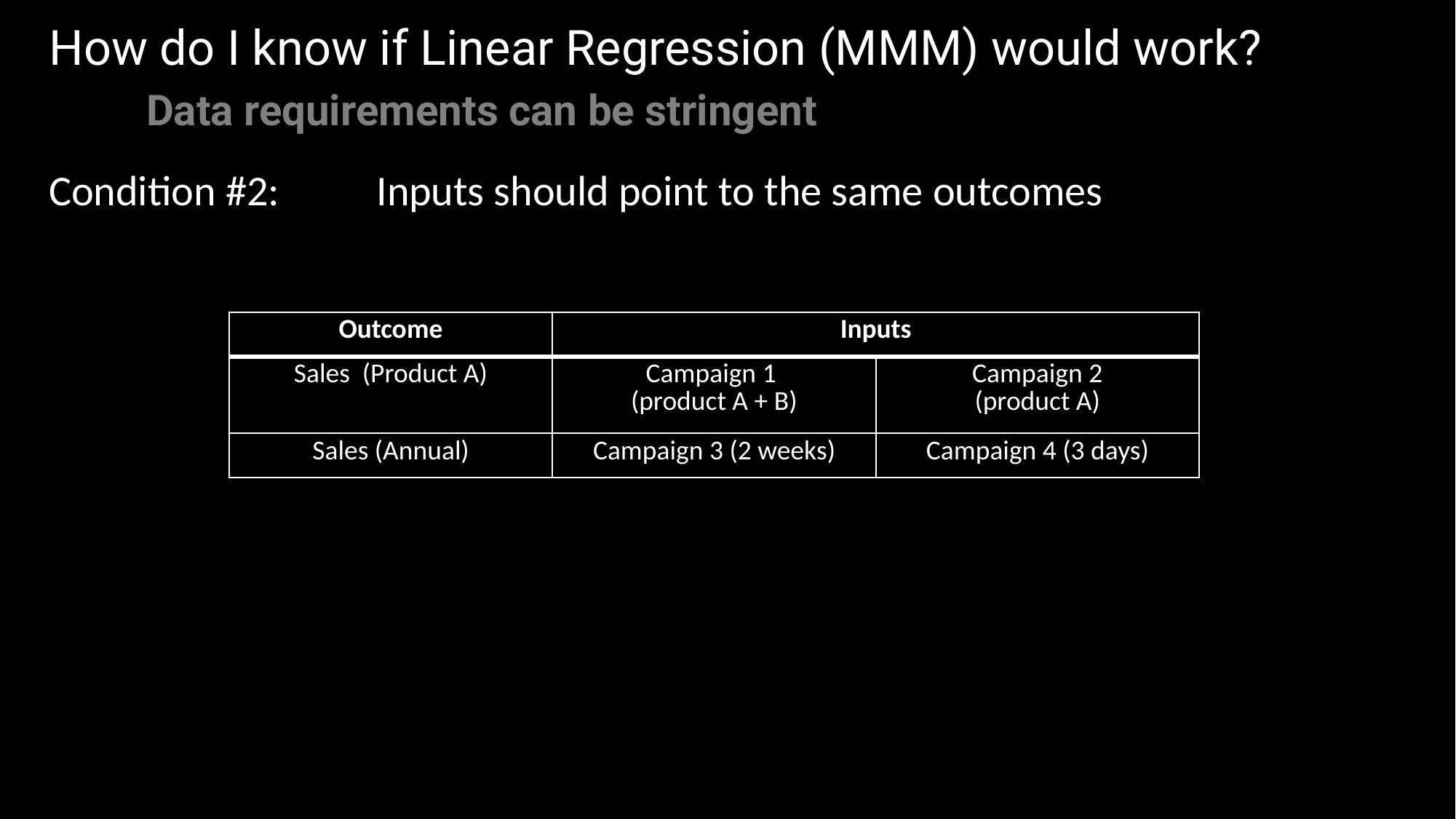

# How do I know if Linear Regression (MMM) would work?
Data requirements can be stringent
Condition #2:	Inputs should point to the same outcomes
| Outcome | Inputs |  |
| --- | --- | --- |
| Sales (Product A) | Campaign 1 (product A + B) | Campaign 2 (product A) |
| Sales (Annual) | Campaign 3 (2 weeks) | Campaign 4 (3 days) |